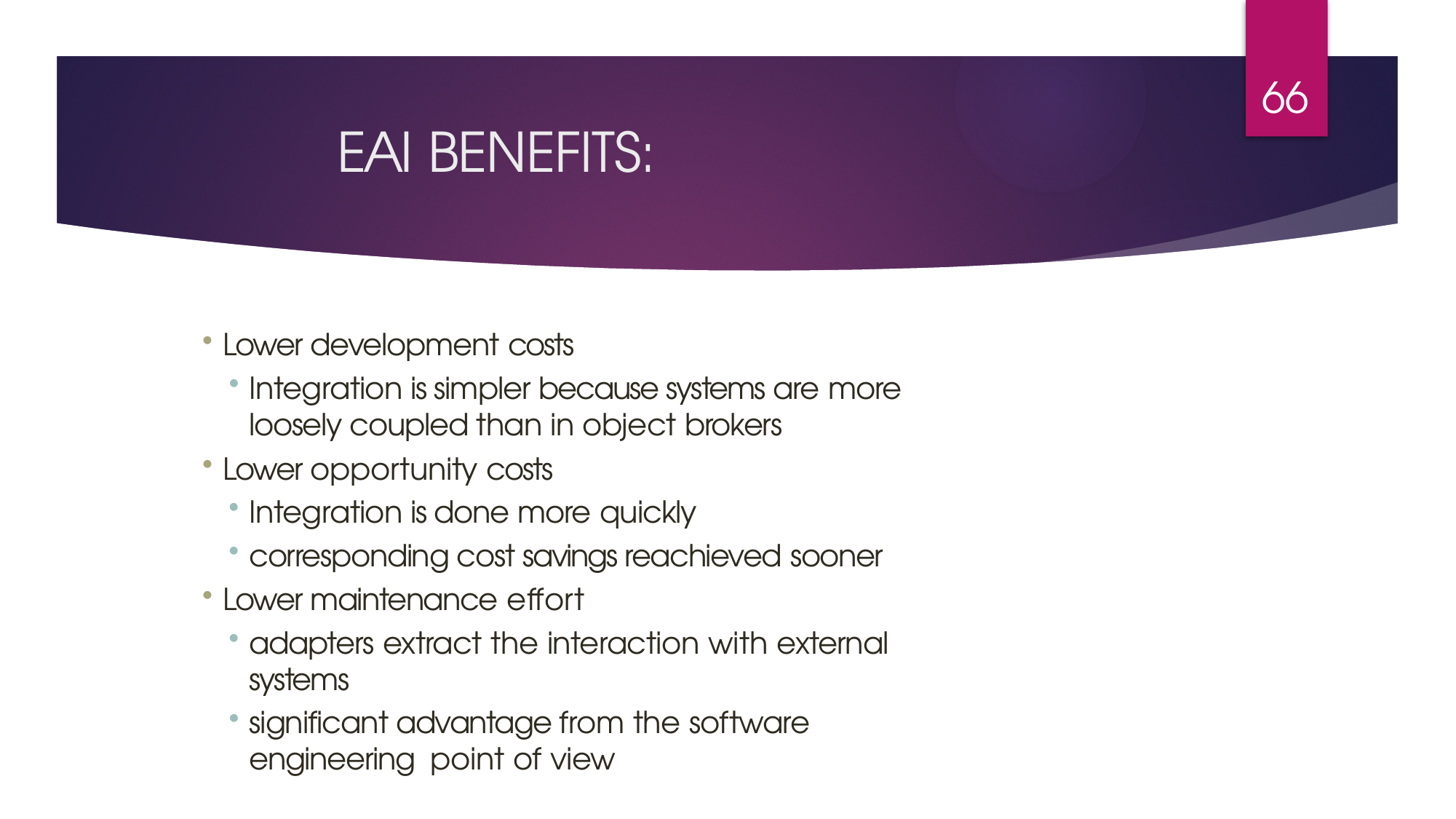

66
# EAI BENEFITS:
Lower development costs
Integration is simpler because systems are more  loosely coupled than in object brokers
Lower opportunity costs
Integration is done more quickly
corresponding cost savings reachieved sooner
Lower maintenance effort
adapters extract the interaction with external systems
significant advantage from the software engineering  point of view

13/31